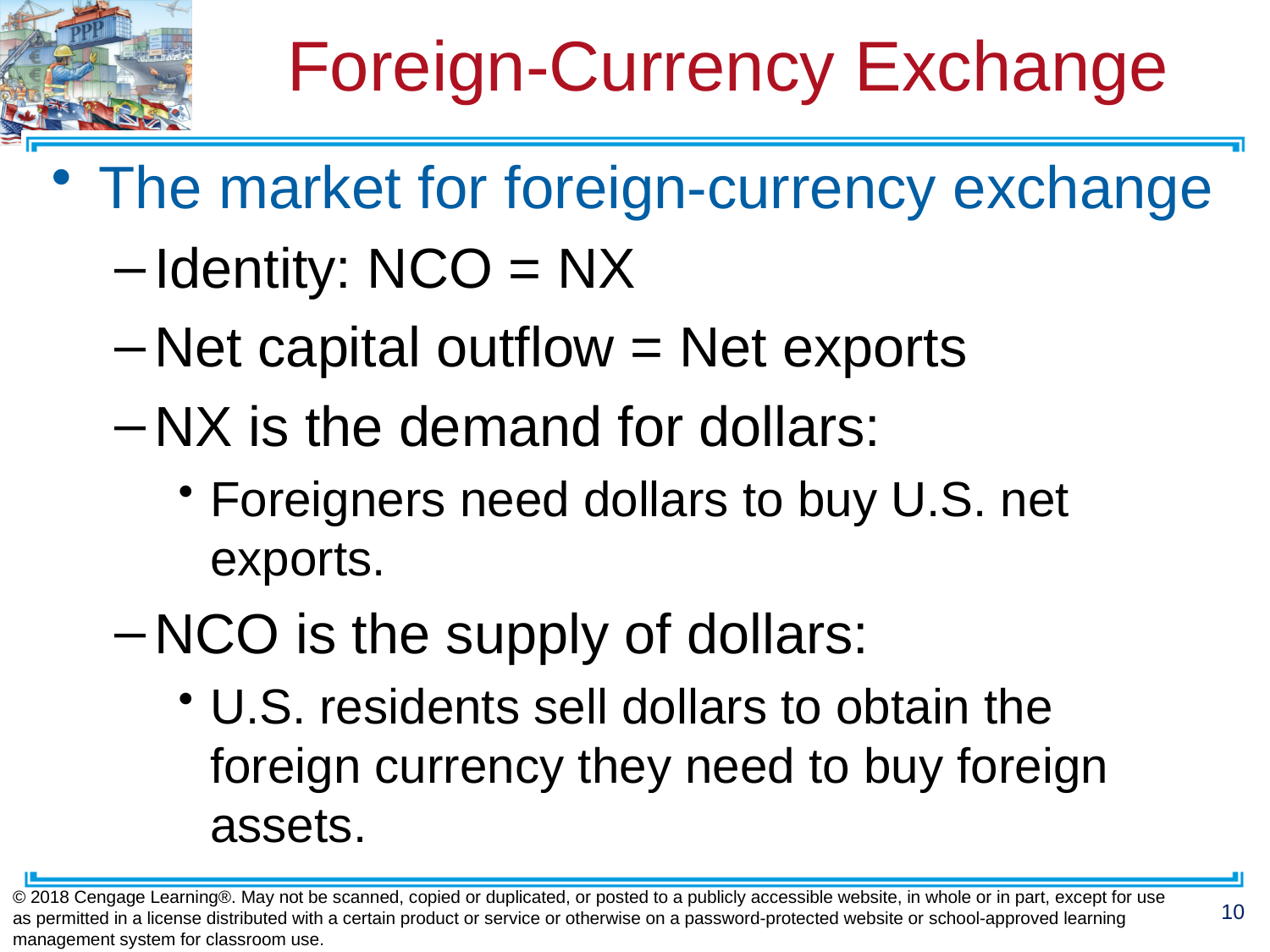

# Foreign-Currency Exchange
The market for foreign-currency exchange
Identity: NCO = NX
Net capital outflow = Net exports
NX is the demand for dollars:
Foreigners need dollars to buy U.S. net exports.
NCO is the supply of dollars:
U.S. residents sell dollars to obtain the foreign currency they need to buy foreign assets.
© 2018 Cengage Learning®. May not be scanned, copied or duplicated, or posted to a publicly accessible website, in whole or in part, except for use as permitted in a license distributed with a certain product or service or otherwise on a password-protected website or school-approved learning management system for classroom use.
10